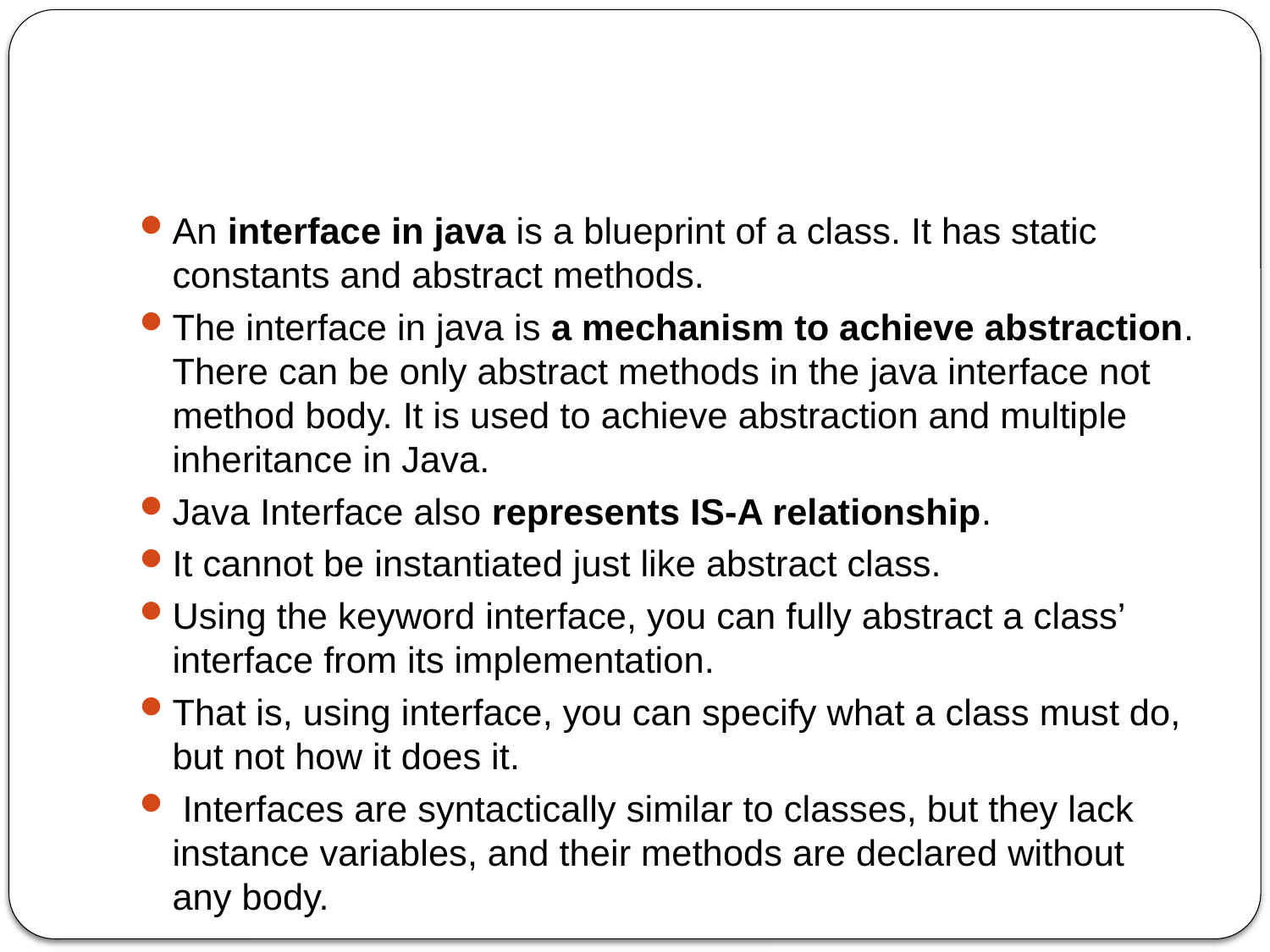

#
An interface in java is a blueprint of a class. It has static constants and abstract methods.
The interface in java is a mechanism to achieve abstraction. There can be only abstract methods in the java interface not method body. It is used to achieve abstraction and multiple inheritance in Java.
Java Interface also represents IS-A relationship.
It cannot be instantiated just like abstract class.
Using the keyword interface, you can fully abstract a class’ interface from its implementation.
That is, using interface, you can specify what a class must do, but not how it does it.
 Interfaces are syntactically similar to classes, but they lack instance variables, and their methods are declared without any body.